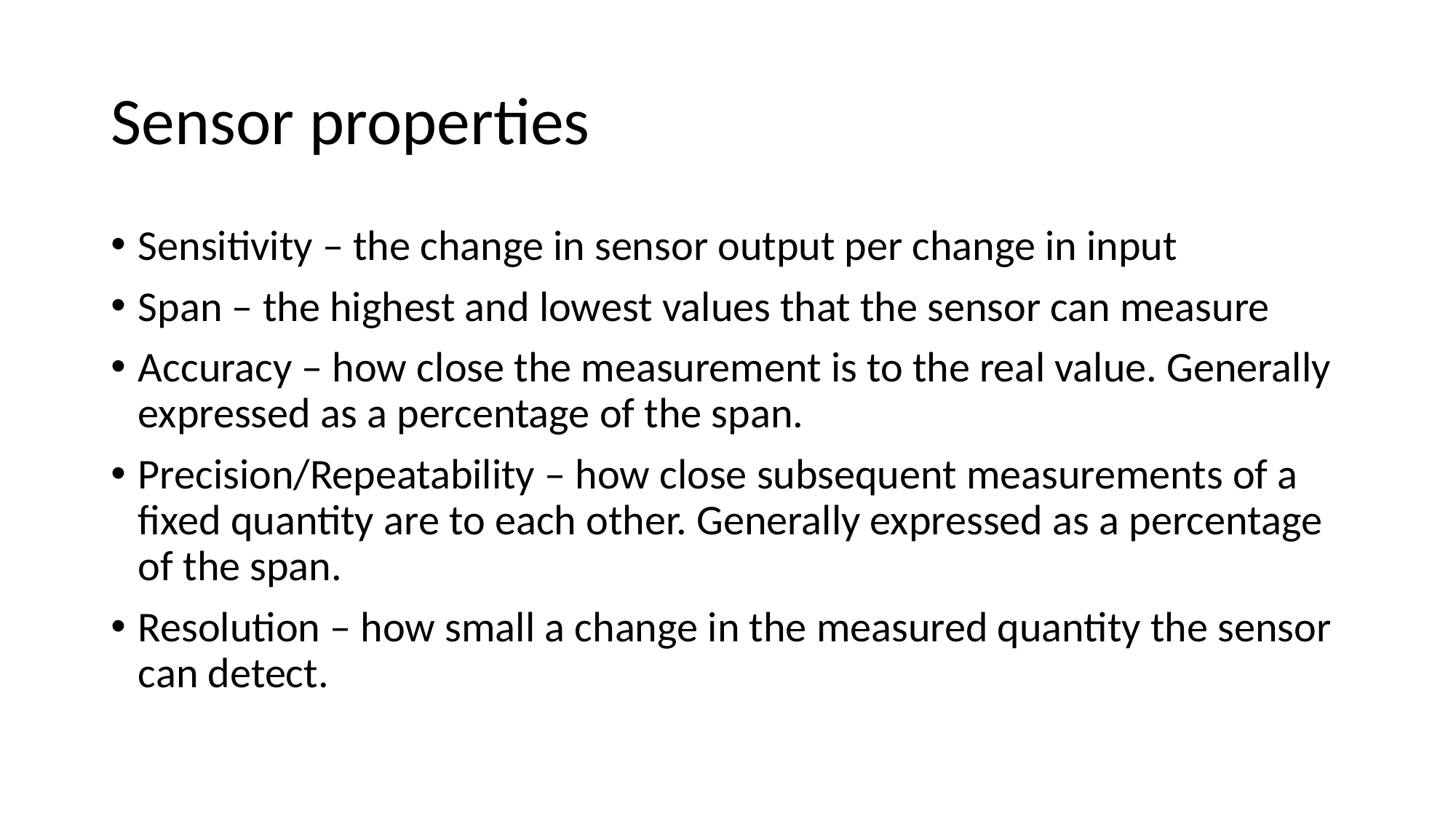

# Sensor properties
Sensitivity – the change in sensor output per change in input
Span – the highest and lowest values that the sensor can measure
Accuracy – how close the measurement is to the real value. Generally expressed as a percentage of the span.
Precision/Repeatability – how close subsequent measurements of a fixed quantity are to each other. Generally expressed as a percentage of the span.
Resolution – how small a change in the measured quantity the sensor can detect.